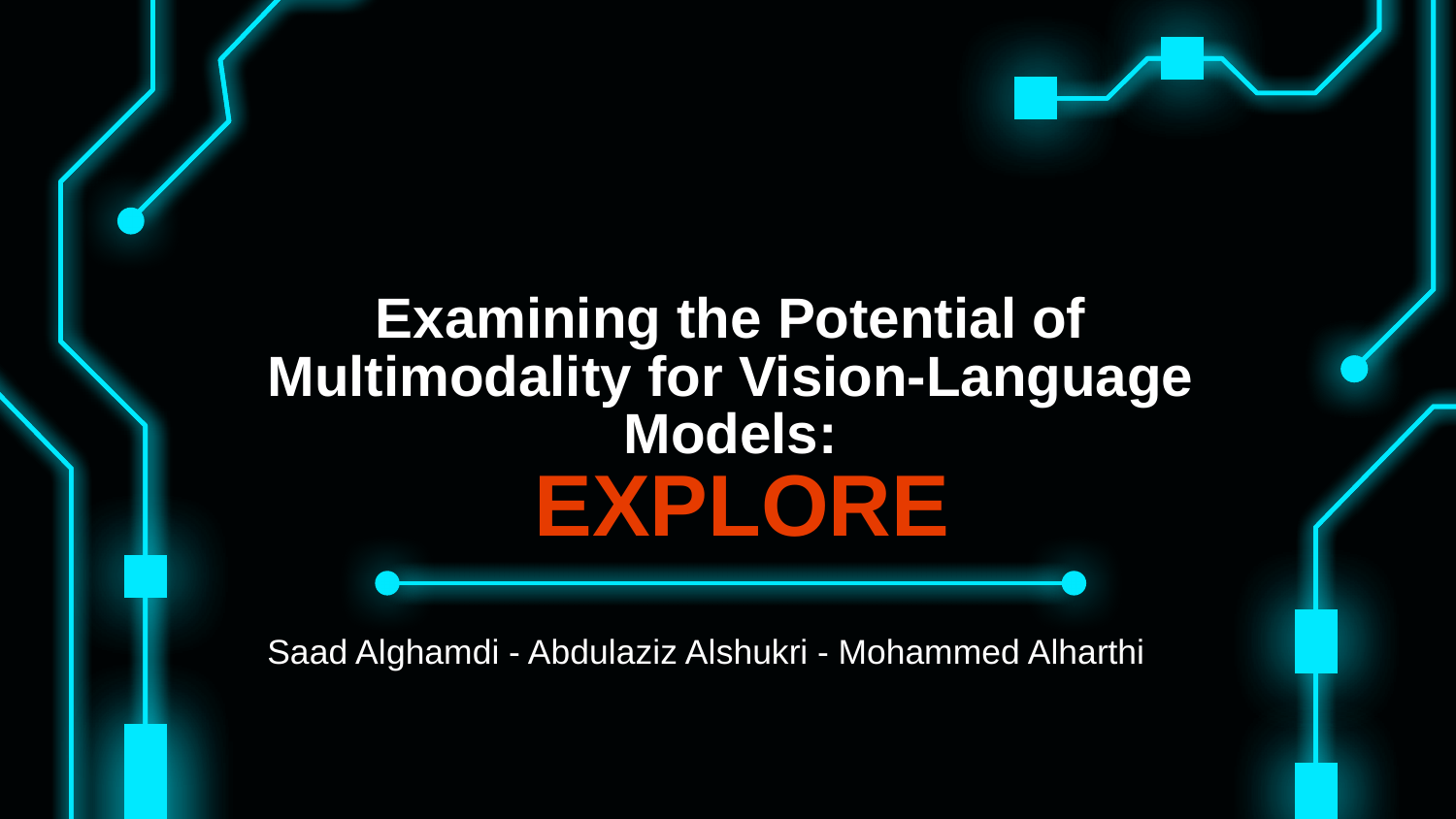

# Examining the Potential of Multimodality for Vision-Language Models: EXPLORE

Saad Alghamdi - Abdulaziz Alshukri - Mohammed Alharthi